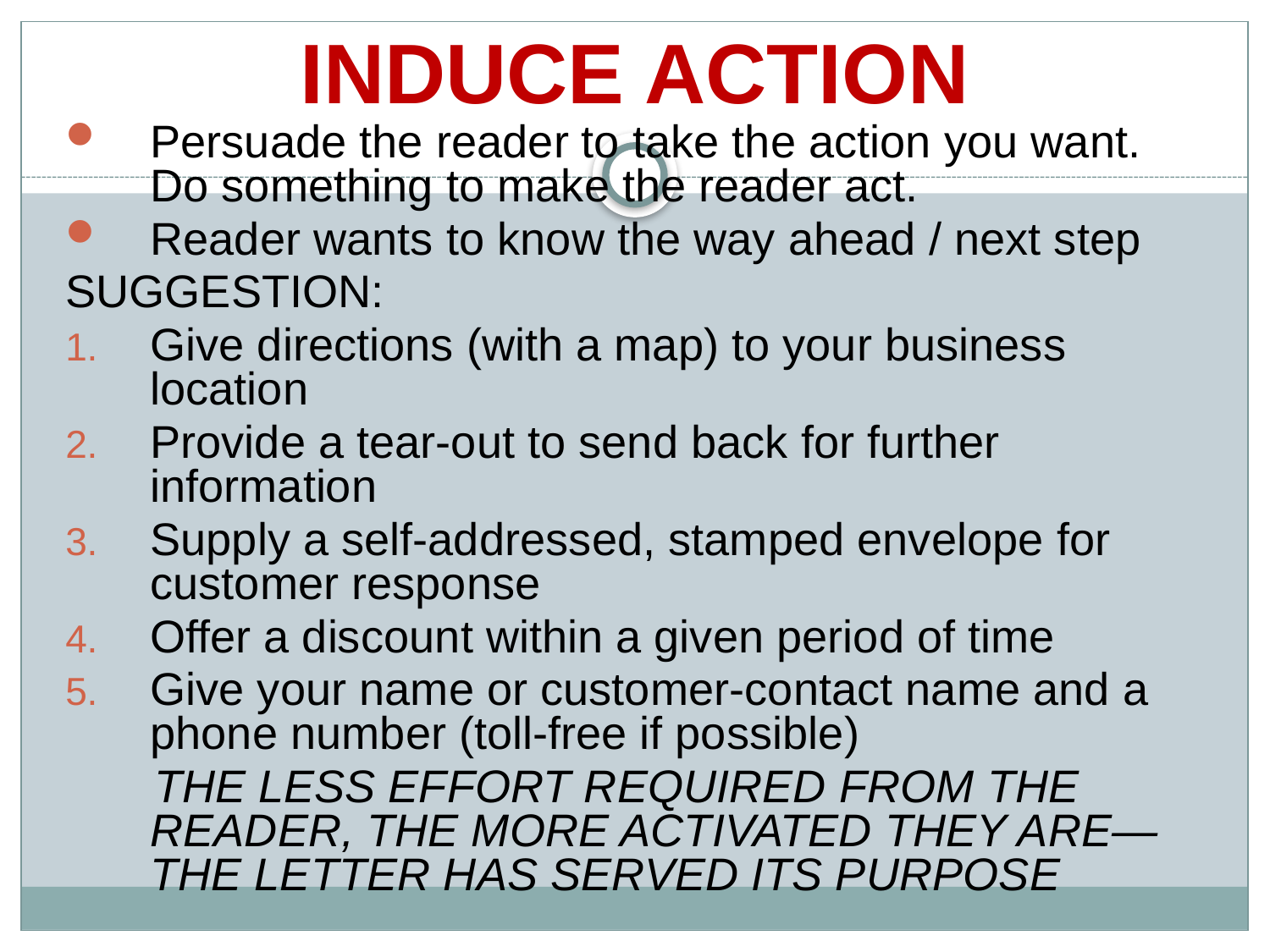

# INDUCE ACTION
Persuade the reader to take the action you want. Do something to make the reader act.
Reader wants to know the way ahead / next step
SUGGESTION:
Give directions (with a map) to your business location
Provide a tear-out to send back for further information
Supply a self-addressed, stamped envelope for customer response
Offer a discount within a given period of time
Give your name or customer-contact name and a phone number (toll-free if possible)
       THE LESS EFFORT REQUIRED FROM THE READER, THE MORE ACTIVATED THEY ARE—THE LETTER HAS SERVED ITS PURPOSE